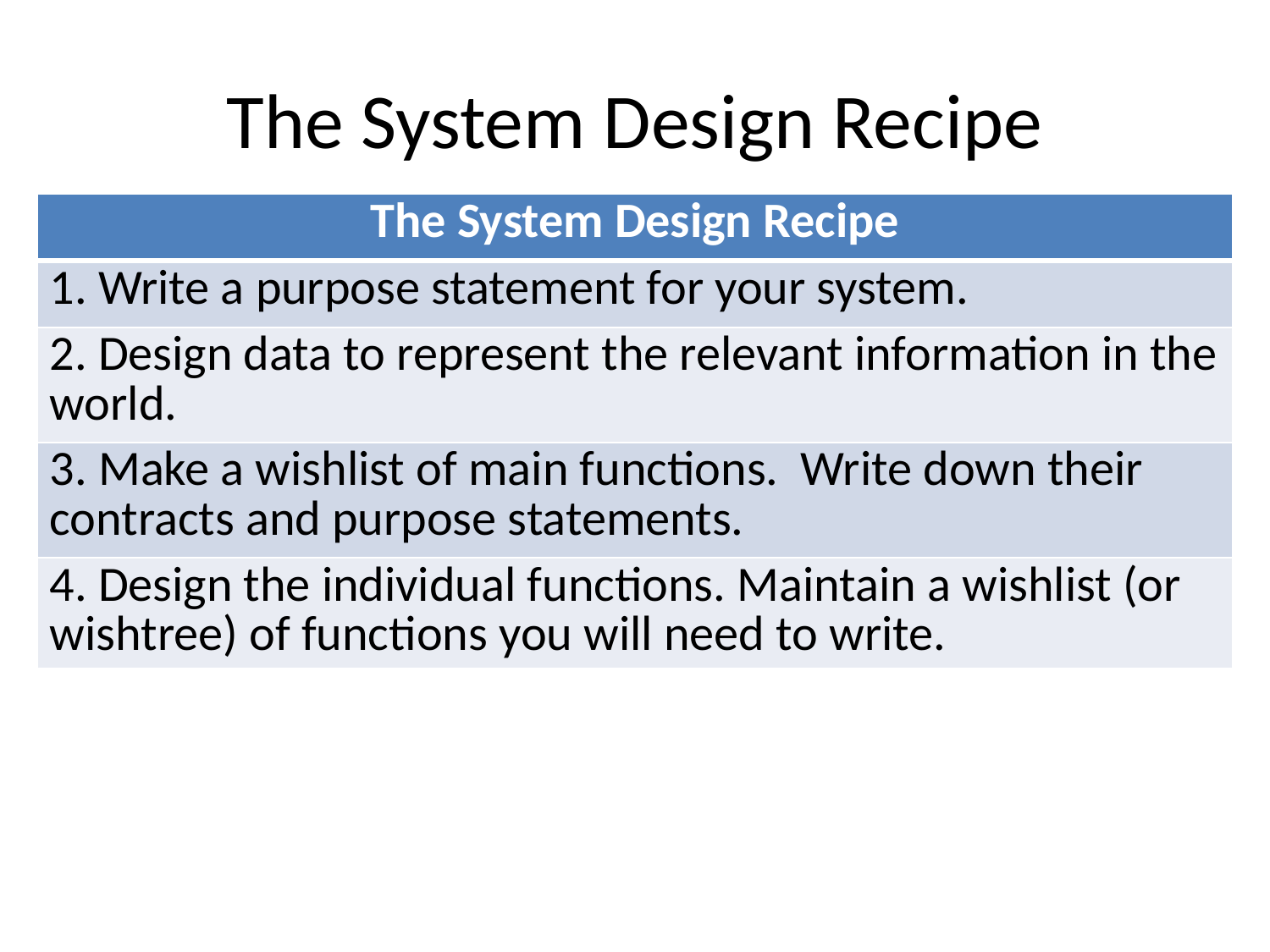

# The System Design Recipe
| The System Design Recipe |
| --- |
| 1. Write a purpose statement for your system. |
| 2. Design data to represent the relevant information in the world. |
| 3. Make a wishlist of main functions. Write down their contracts and purpose statements. |
| 4. Design the individual functions. Maintain a wishlist (or wishtree) of functions you will need to write. |